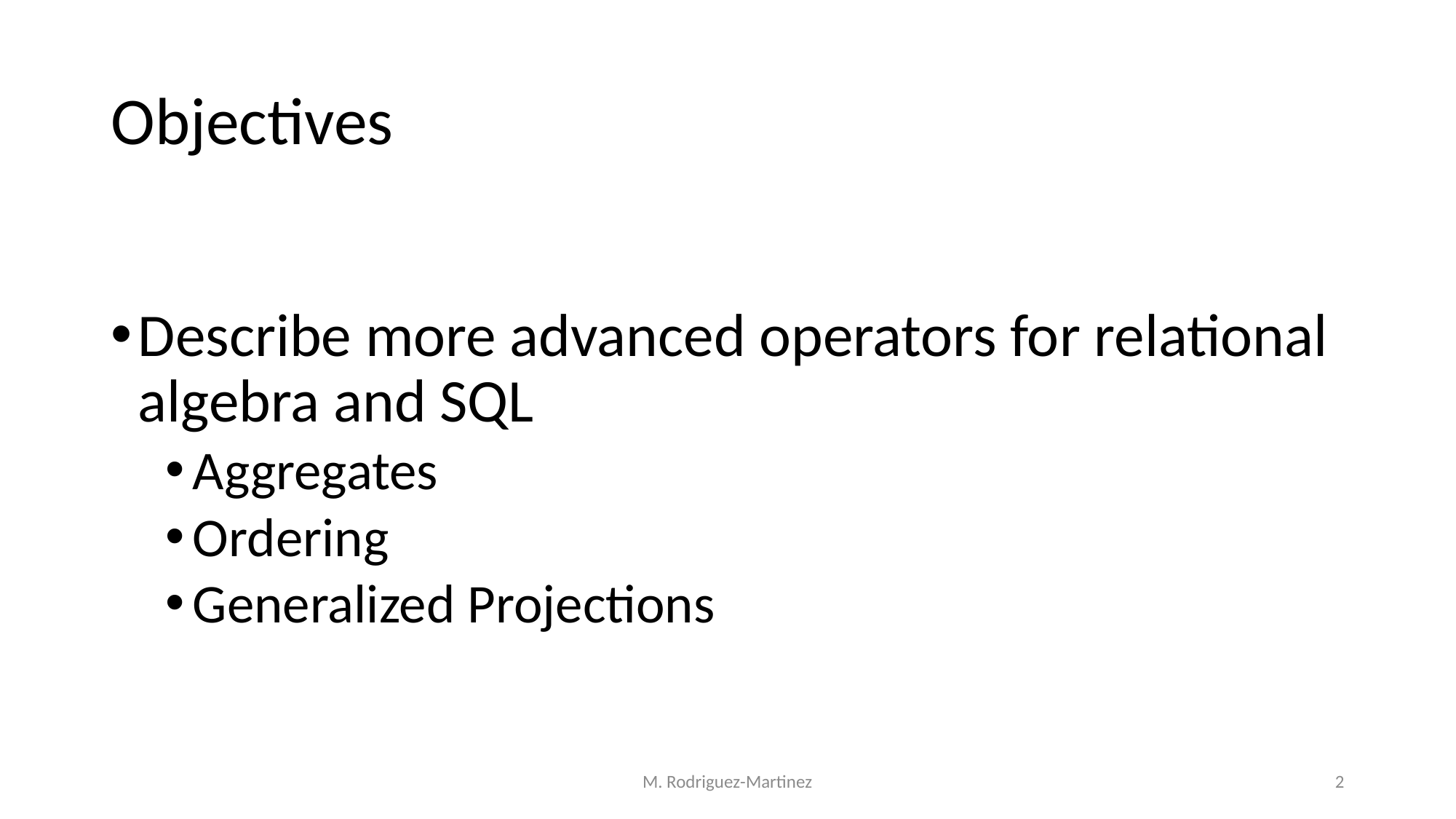

# Objectives

Describe more advanced operators for relational algebra and SQL
Aggregates
Ordering
Generalized Projections
M. Rodriguez-Martinez
2